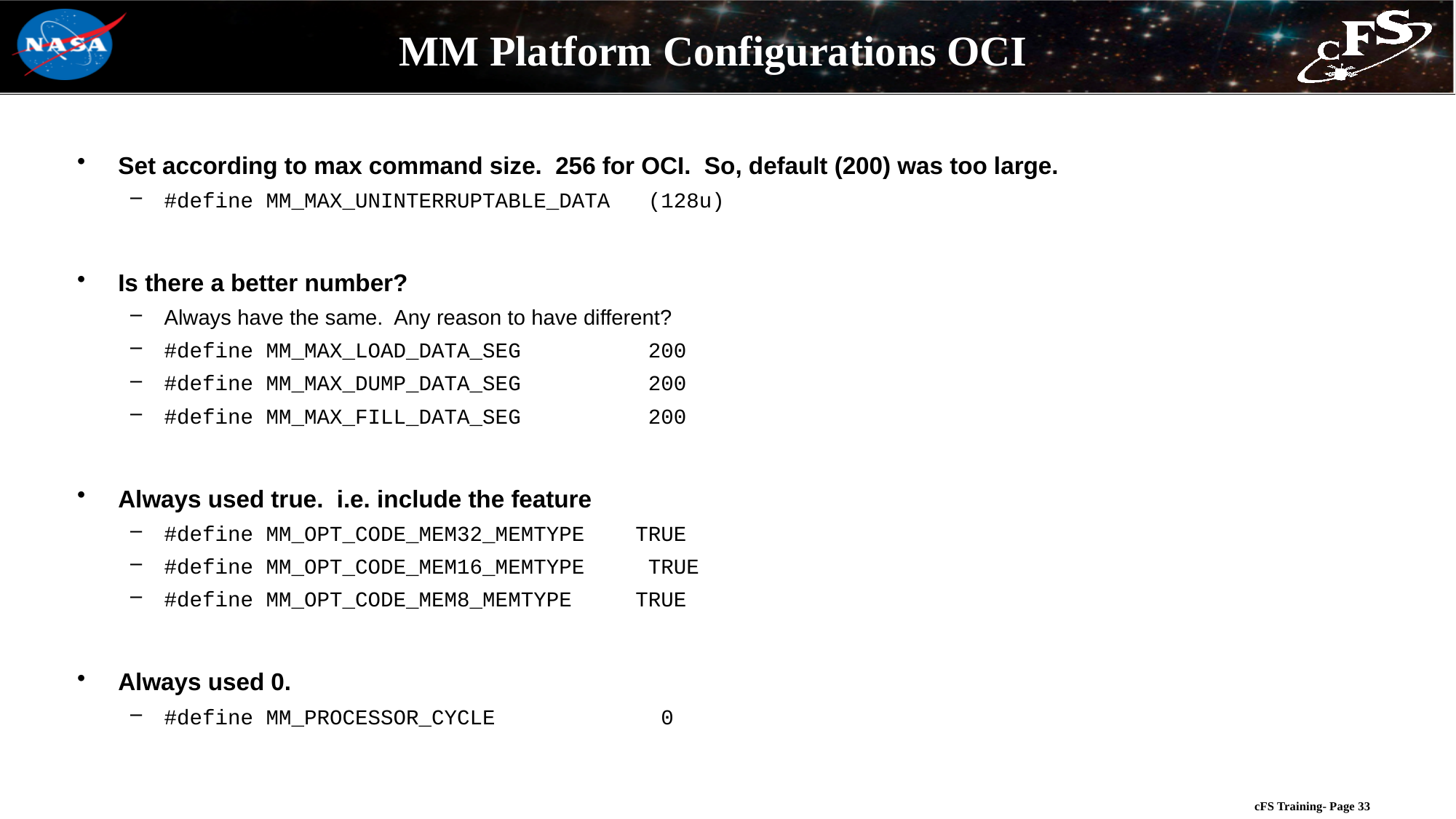

# MM Platform Configurations OCI
Set according to max command size.  256 for OCI.  So, default (200) was too large.
#define MM_MAX_UNINTERRUPTABLE_DATA   (128u)

Is there a better number?
Always have the same.  Any reason to have different?
#define MM_MAX_LOAD_DATA_SEG          200
#define MM_MAX_DUMP_DATA_SEG          200
#define MM_MAX_FILL_DATA_SEG          200

Always used true.  i.e. include the feature
#define MM_OPT_CODE_MEM32_MEMTYPE    TRUE
#define MM_OPT_CODE_MEM16_MEMTYPE     TRUE
#define MM_OPT_CODE_MEM8_MEMTYPE     TRUE

Always used 0.
#define MM_PROCESSOR_CYCLE             0